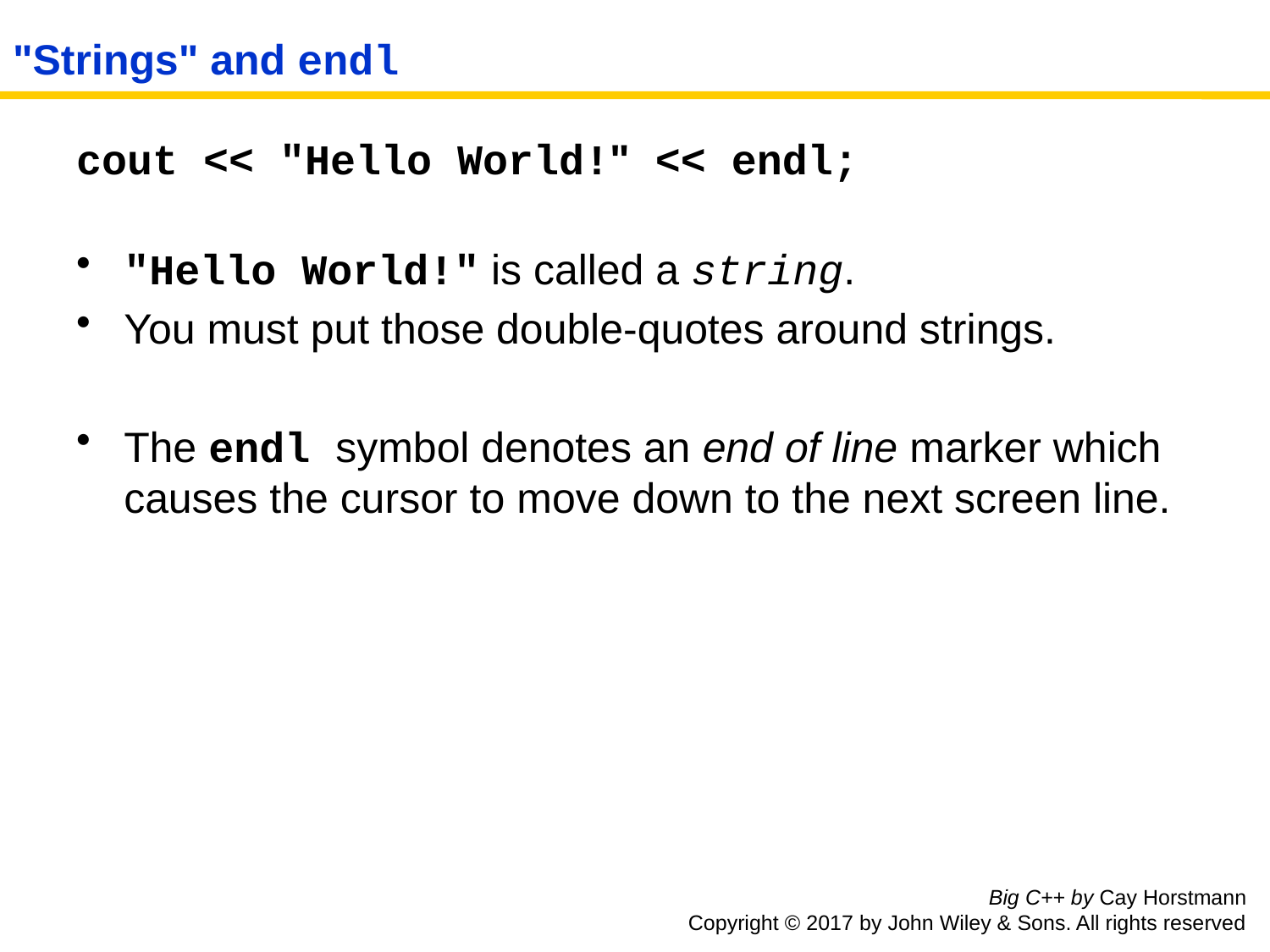

# "Strings" and endl
cout << "Hello World!" << endl;
"Hello World!" is called a string.
You must put those double-quotes around strings.

The endl symbol denotes an end of line marker which causes the cursor to move down to the next screen line.

Big C++ by Cay Horstmann
Copyright © 2017 by John Wiley & Sons. All rights reserved